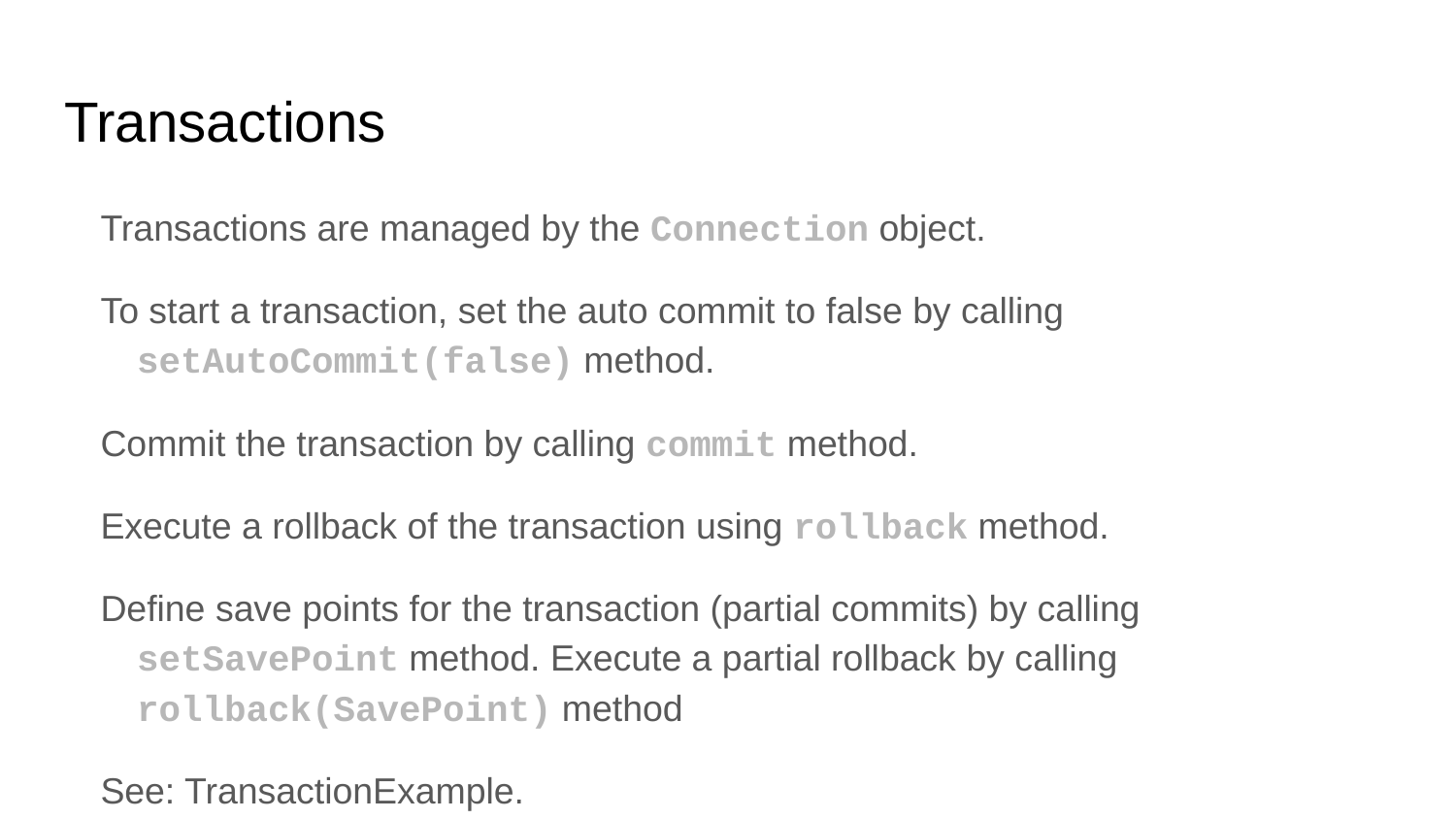

# Transactions
Transactions are managed by the Connection object.
To start a transaction, set the auto commit to false by calling setAutoCommit(false) method.
Commit the transaction by calling commit method.
Execute a rollback of the transaction using rollback method.
Define save points for the transaction (partial commits) by calling setSavePoint method. Execute a partial rollback by calling rollback(SavePoint) method
See: TransactionExample.